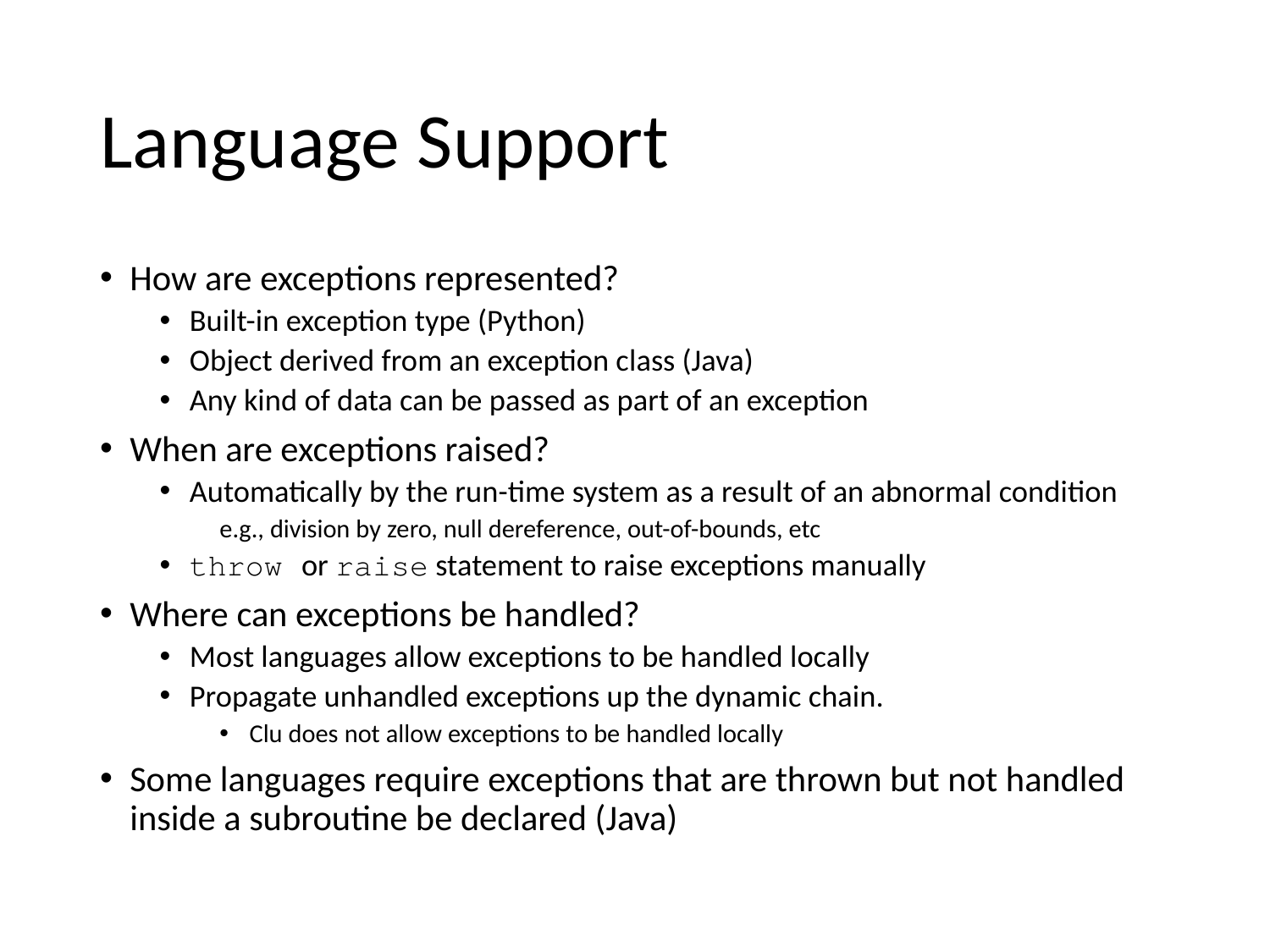

# Language Support
How are exceptions represented?
Built-in exception type (Python)
Object derived from an exception class (Java)
Any kind of data can be passed as part of an exception
When are exceptions raised?
Automatically by the run-time system as a result of an abnormal condition
e.g., division by zero, null dereference, out-of-bounds, etc
throw or raise statement to raise exceptions manually
Where can exceptions be handled?
Most languages allow exceptions to be handled locally
Propagate unhandled exceptions up the dynamic chain.
Clu does not allow exceptions to be handled locally
Some languages require exceptions that are thrown but not handled inside a subroutine be declared (Java)